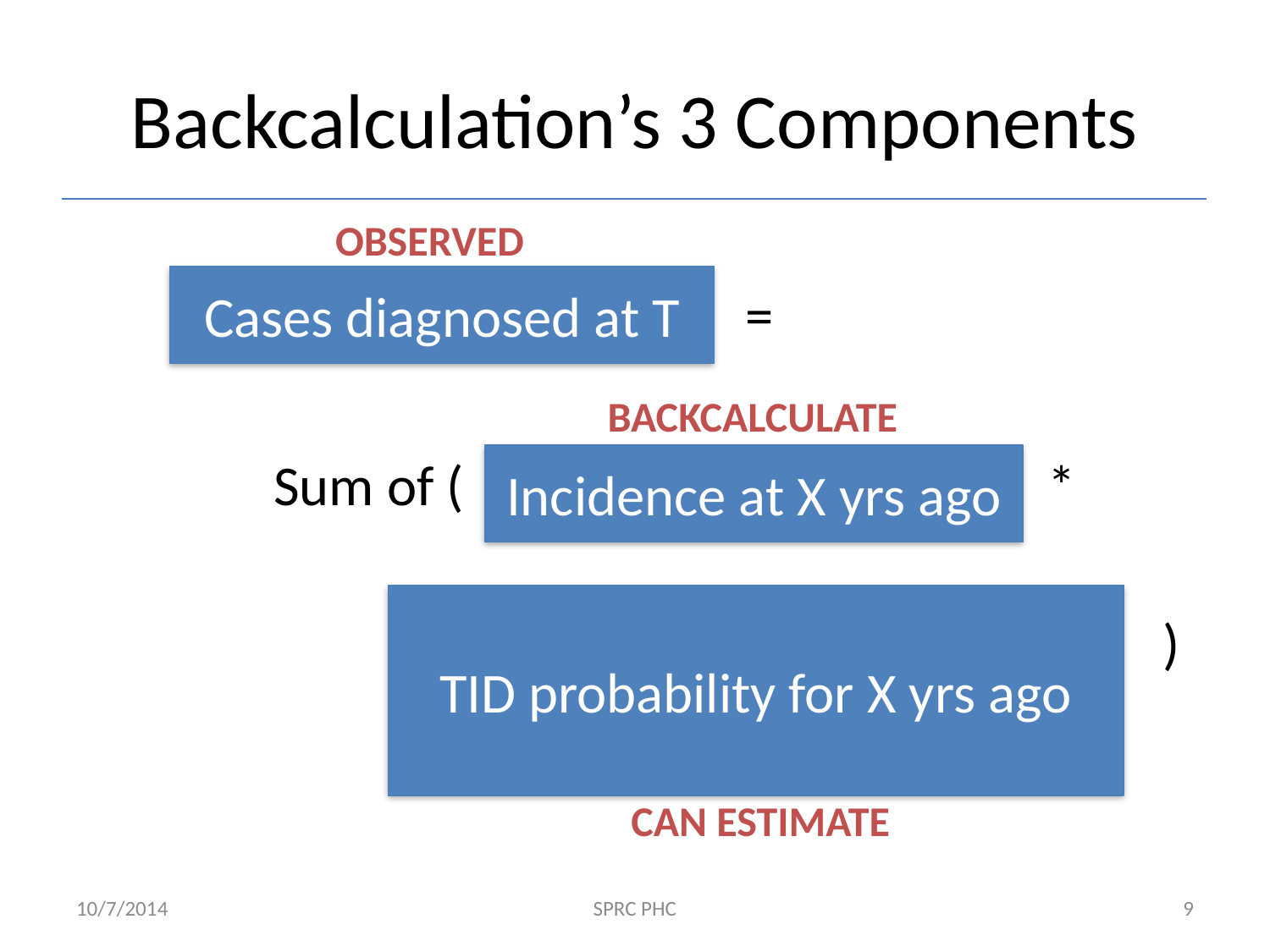

# Backcalculation’s 3 Components
OBSERVED
Cases diagnosed at T
=

	Sum of (                                              *

 								)

BACKCALCULATE
Incidence at X yrs ago
TID probability for X yrs ago
CAN ESTIMATE
10/7/2014
SPRC PHC
9